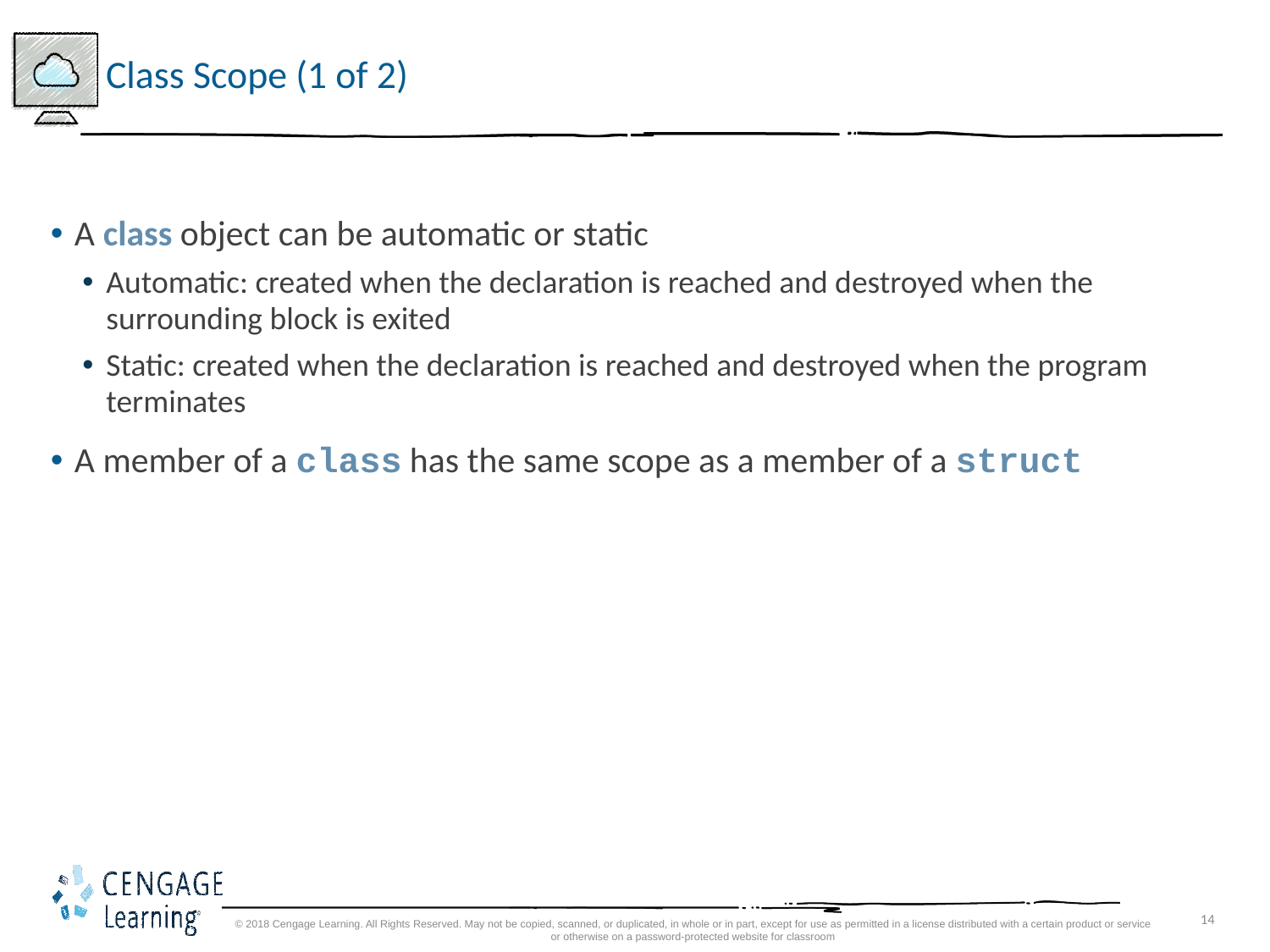

# Class Scope (1 of 2)
A class object can be automatic or static
Automatic: created when the declaration is reached and destroyed when the surrounding block is exited
Static: created when the declaration is reached and destroyed when the program terminates
A member of a class has the same scope as a member of a struct
© 2018 Cengage Learning. All Rights Reserved. May not be copied, scanned, or duplicated, in whole or in part, except for use as permitted in a license distributed with a certain product or service or otherwise on a password-protected website for classroom